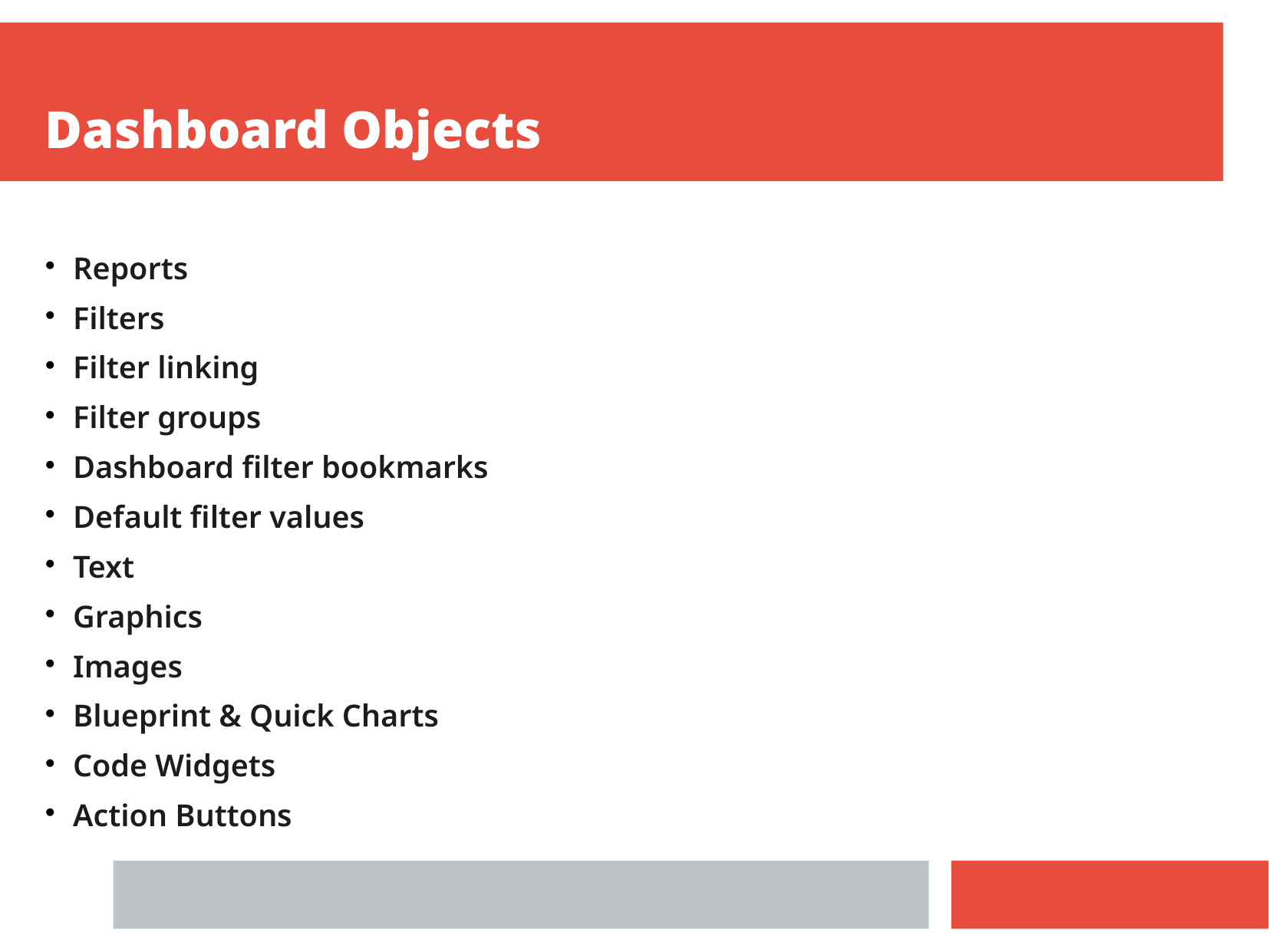

Dashboard Objects
 Reports
 Filters
 Filter linking
 Filter groups
 Dashboard filter bookmarks
 Default filter values
 Text
 Graphics
 Images
 Blueprint & Quick Charts
 Code Widgets
 Action Buttons